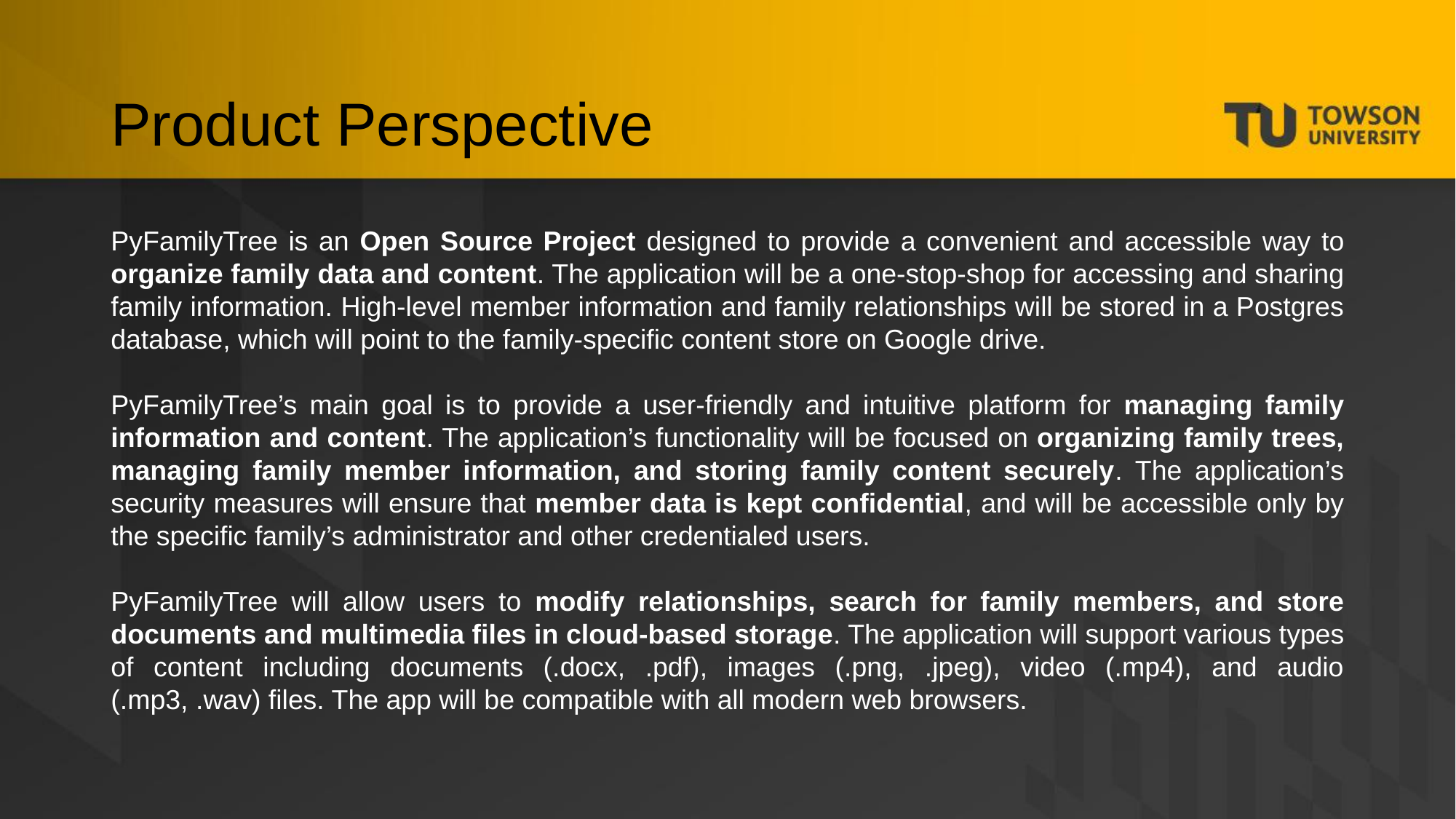

# Product Perspective
PyFamilyTree is an Open Source Project designed to provide a convenient and accessible way to organize family data and content. The application will be a one-stop-shop for accessing and sharing family information. High-level member information and family relationships will be stored in a Postgres database, which will point to the family-specific content store on Google drive.

PyFamilyTree’s main goal is to provide a user-friendly and intuitive platform for managing family information and content. The application’s functionality will be focused on organizing family trees, managing family member information, and storing family content securely. The application’s security measures will ensure that member data is kept confidential, and will be accessible only by the specific family’s administrator and other credentialed users.

PyFamilyTree will allow users to modify relationships, search for family members, and store documents and multimedia files in cloud-based storage. The application will support various types of content including documents (.docx, .pdf), images (.png, .jpeg), video (.mp4), and audio (.mp3, .wav) files. The app will be compatible with all modern web browsers.